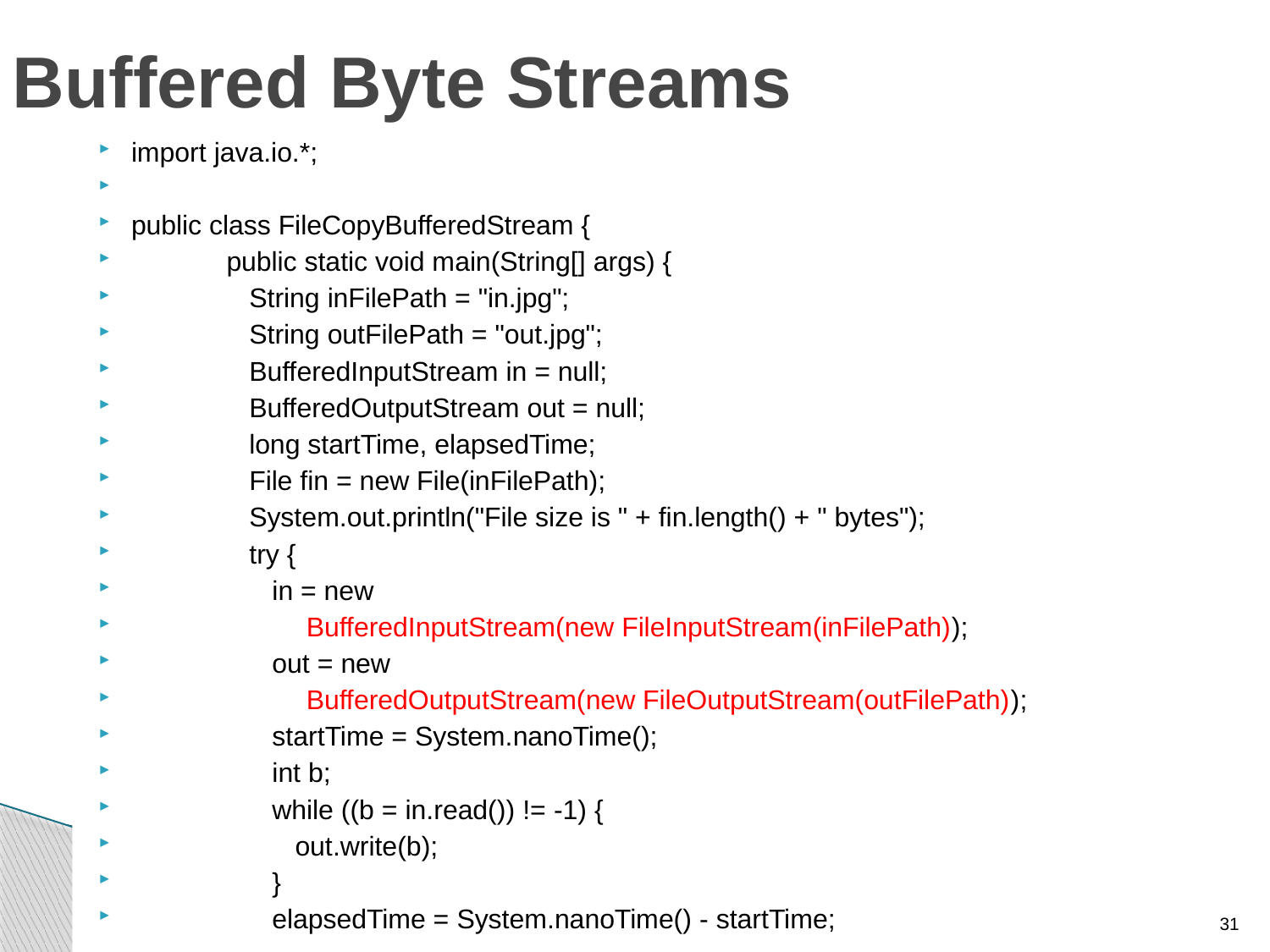

# Buffered Byte Streams
import java.io.*;

public class FileCopyBufferedStream {
	   public static void main(String[] args) {
		      String inFilePath = "in.jpg";
		      String outFilePath = "out.jpg";
		      BufferedInputStream in = null;
		      BufferedOutputStream out = null;
		      long startTime, elapsedTime;
		      File fin = new File(inFilePath);
		      System.out.println("File size is " + fin.length() + " bytes");
		      try {
		         in = new
                       BufferedInputStream(new FileInputStream(inFilePath));
		         out = new
                       BufferedOutputStream(new FileOutputStream(outFilePath));
		         startTime = System.nanoTime();
		         int b;
		         while ((b = in.read()) != -1) {
		            out.write(b);
		         }
		         elapsedTime = System.nanoTime() - startTime;

31